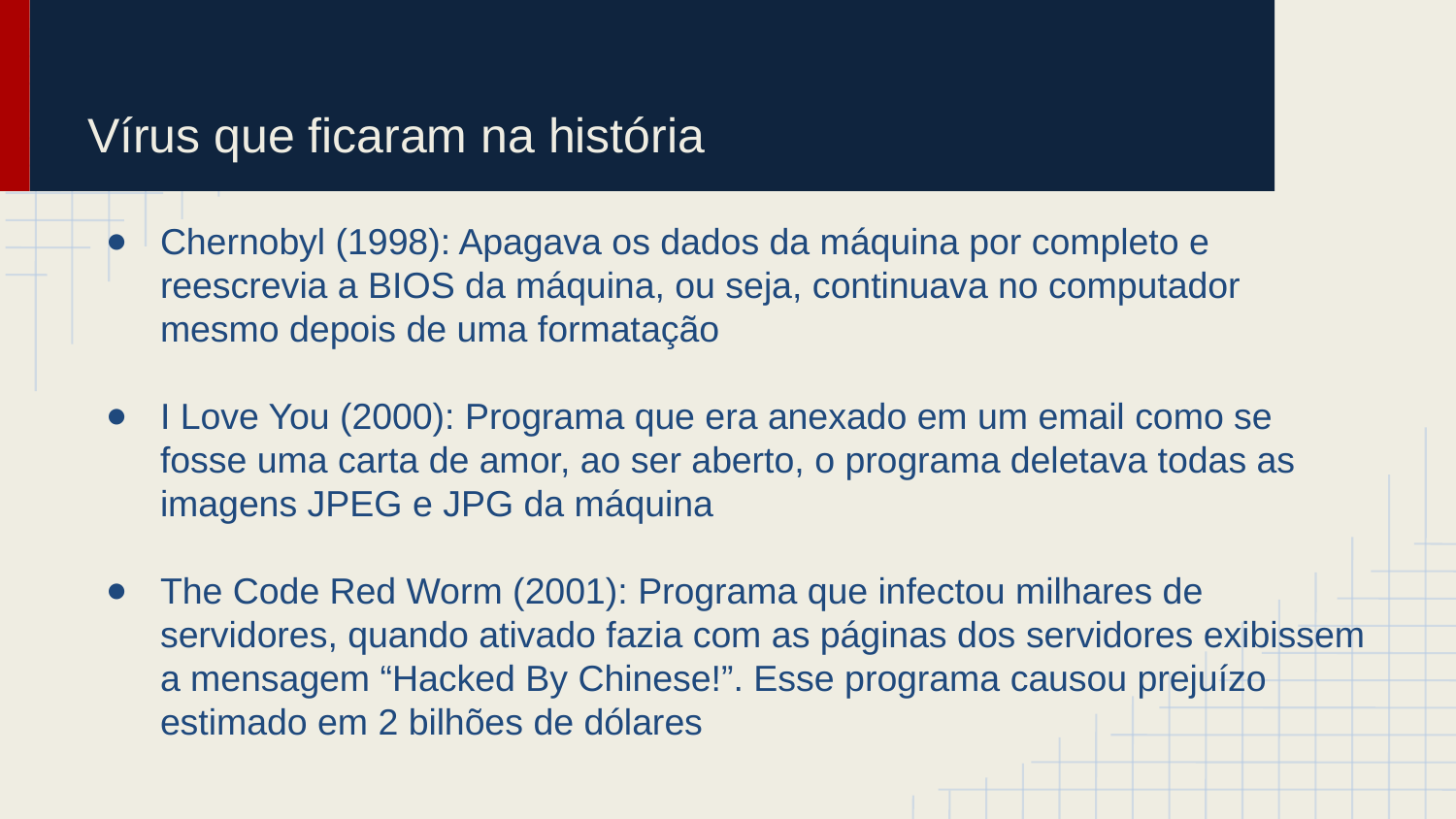

# Vírus que ficaram na história
Chernobyl (1998): Apagava os dados da máquina por completo e reescrevia a BIOS da máquina, ou seja, continuava no computador mesmo depois de uma formatação

I Love You (2000): Programa que era anexado em um email como se fosse uma carta de amor, ao ser aberto, o programa deletava todas as imagens JPEG e JPG da máquina

The Code Red Worm (2001): Programa que infectou milhares de servidores, quando ativado fazia com as páginas dos servidores exibissem a mensagem “Hacked By Chinese!”. Esse programa causou prejuízo estimado em 2 bilhões de dólares